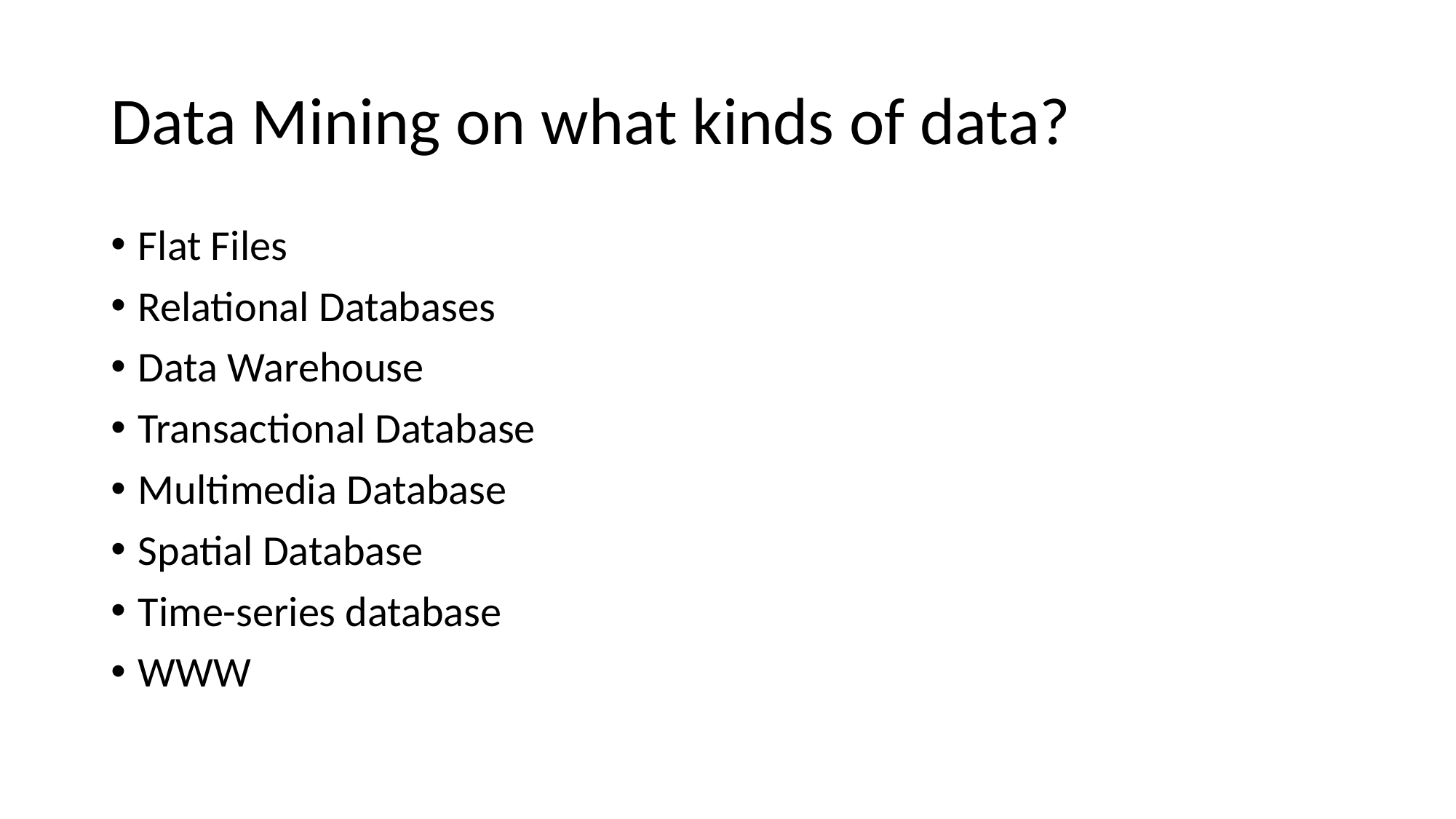

# Data Mining on what kinds of data?
Flat Files
Relational Databases
Data Warehouse
Transactional Database
Multimedia Database
Spatial Database
Time-series database
WWW